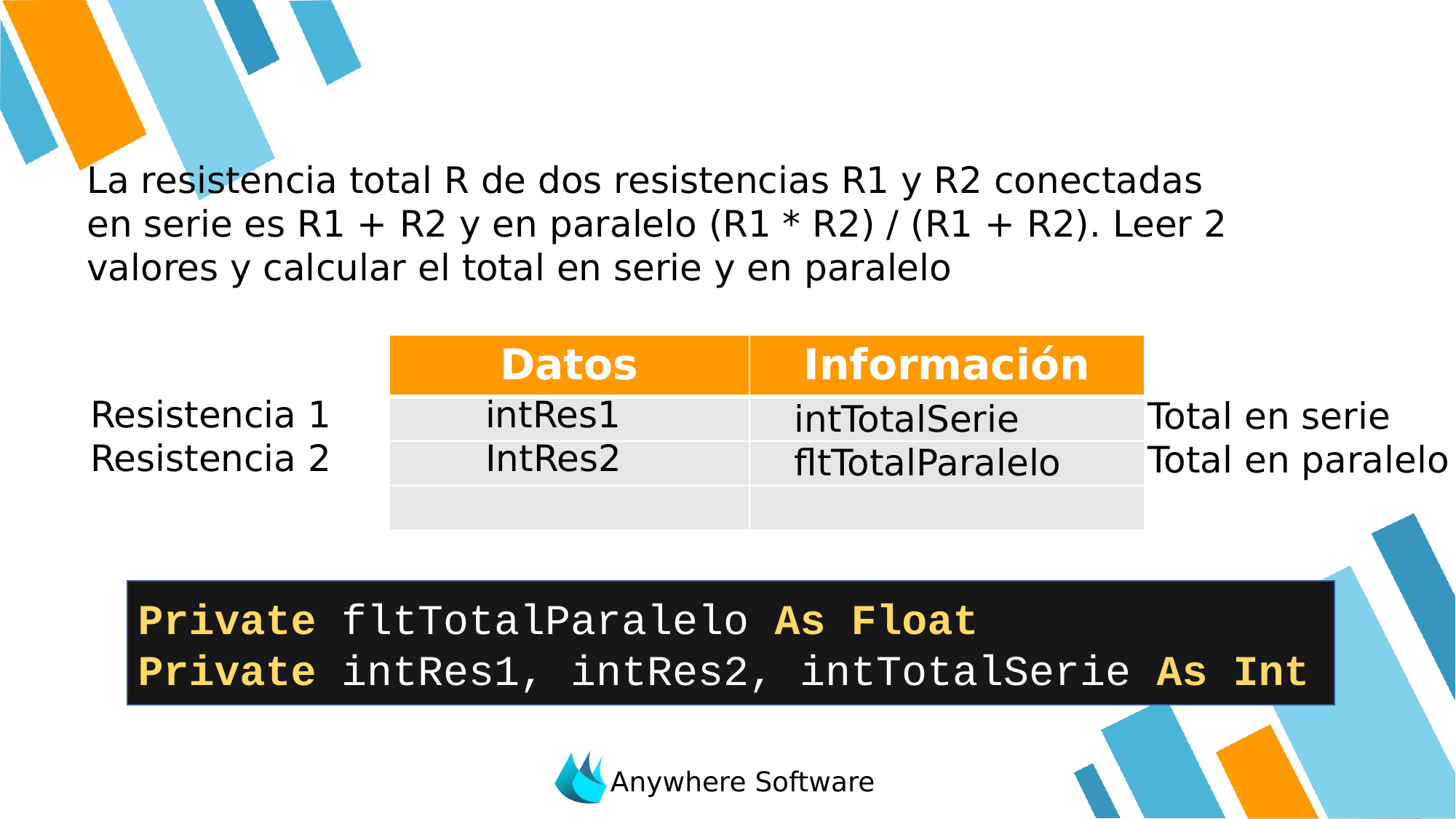

#
La resistencia total R de dos resistencias R1 y R2 conectadas
en serie es R1 + R2 y en paralelo (R1 * R2) / (R1 + R2). Leer 2 valores y calcular el total en serie y en paralelo
| Datos | Información |
| --- | --- |
|  |  |
|  |  |
|  |  |
intRes1
IntRes2

Resistencia 1
Resistencia 2

Total en serie
Total en paralelo
intTotalSerie
fltTotalParalelo
Private fltTotalParalelo As Float
Private intRes1, intRes2, intTotalSerie As Int